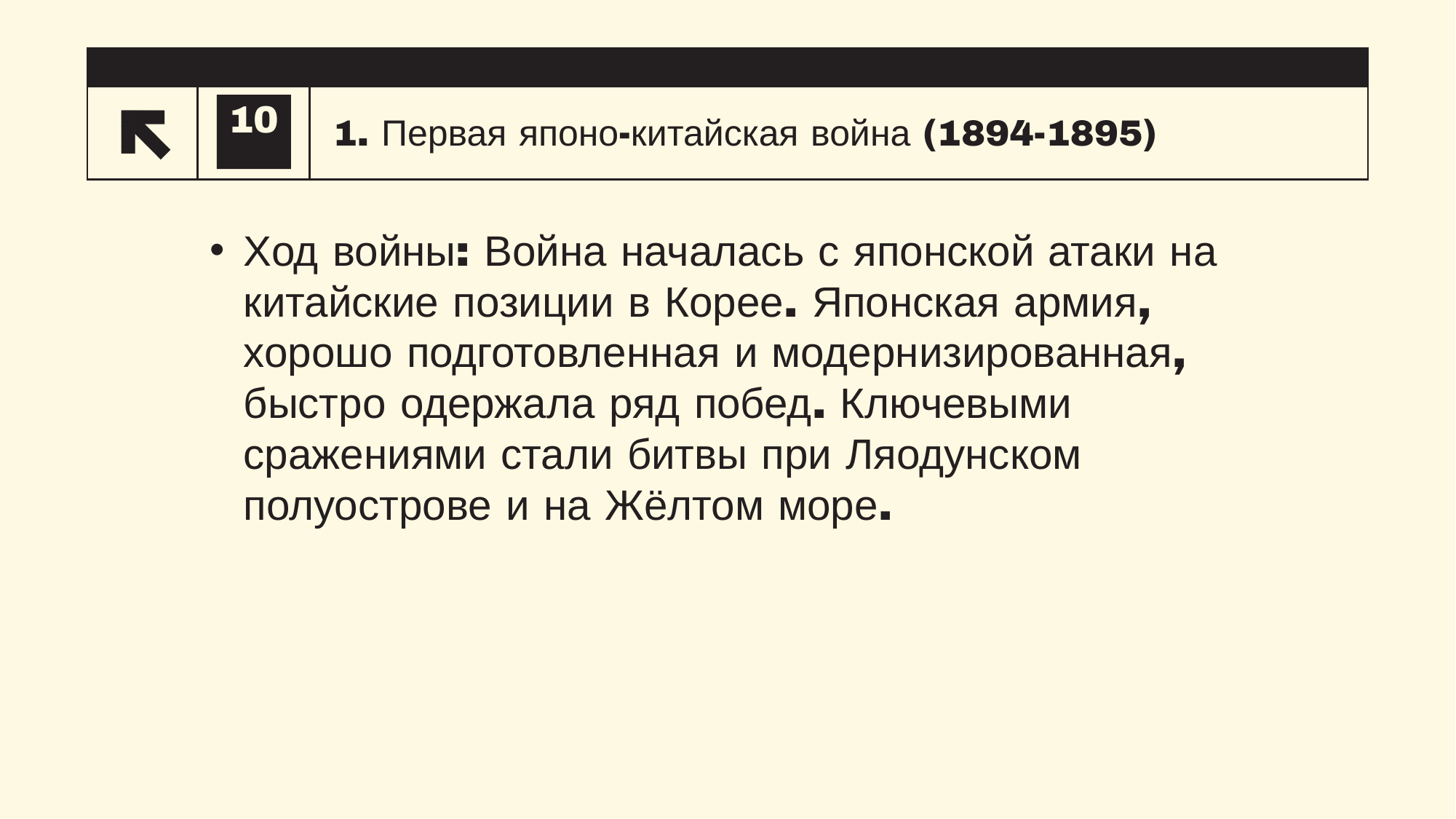

# 1. Первая японо-китайская война (1894-1895)
10
Ход войны: Война началась с японской атаки на китайские позиции в Корее. Японская армия, хорошо подготовленная и модернизированная, быстро одержала ряд побед. Ключевыми сражениями стали битвы при Ляодунском полуострове и на Жёлтом море.